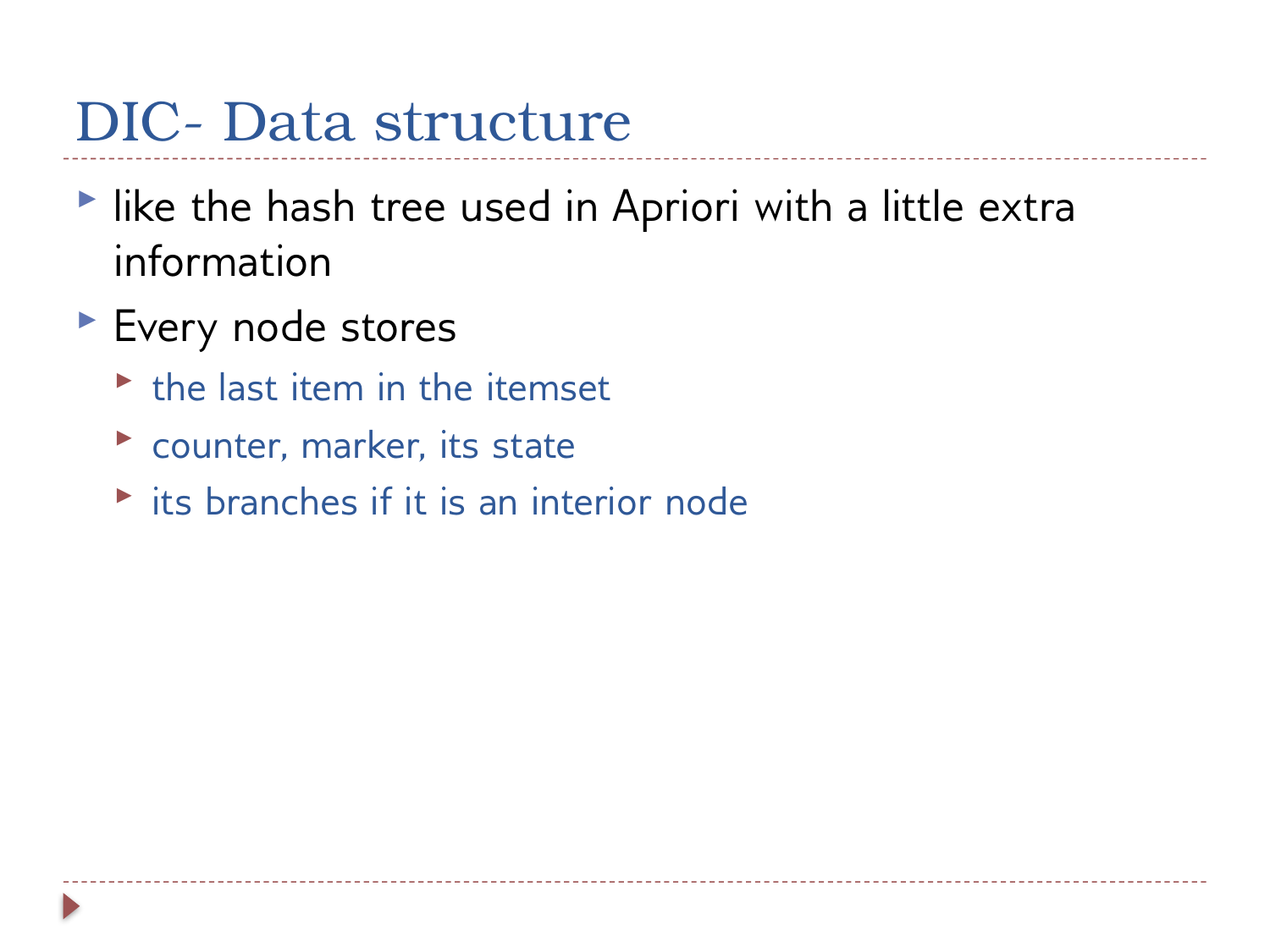

# DIC- Data structure
like the hash tree used in Apriori with a little extra information
Every node stores
the last item in the itemset
counter, marker, its state
its branches if it is an interior node